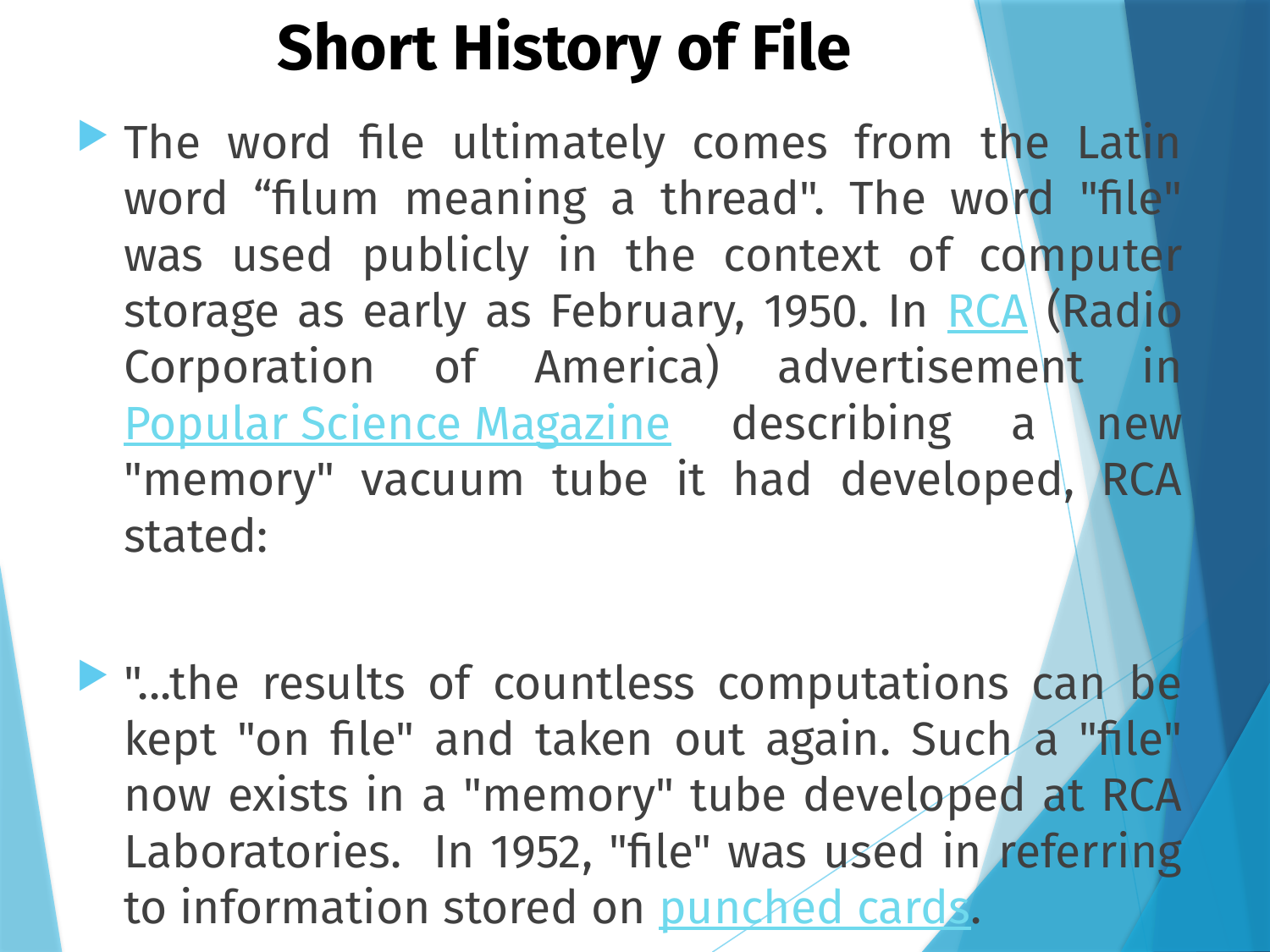

# Short History of File
The word file ultimately comes from the Latin word “filum meaning a thread". The word "file" was used publicly in the context of computer storage as early as February, 1950. In RCA (Radio Corporation of America) advertisement in Popular Science Magazine describing a new "memory" vacuum tube it had developed, RCA stated:

"...the results of countless computations can be kept "on file" and taken out again. Such a "file" now exists in a "memory" tube developed at RCA Laboratories.  In 1952, "file" was used in referring to information stored on punched cards.